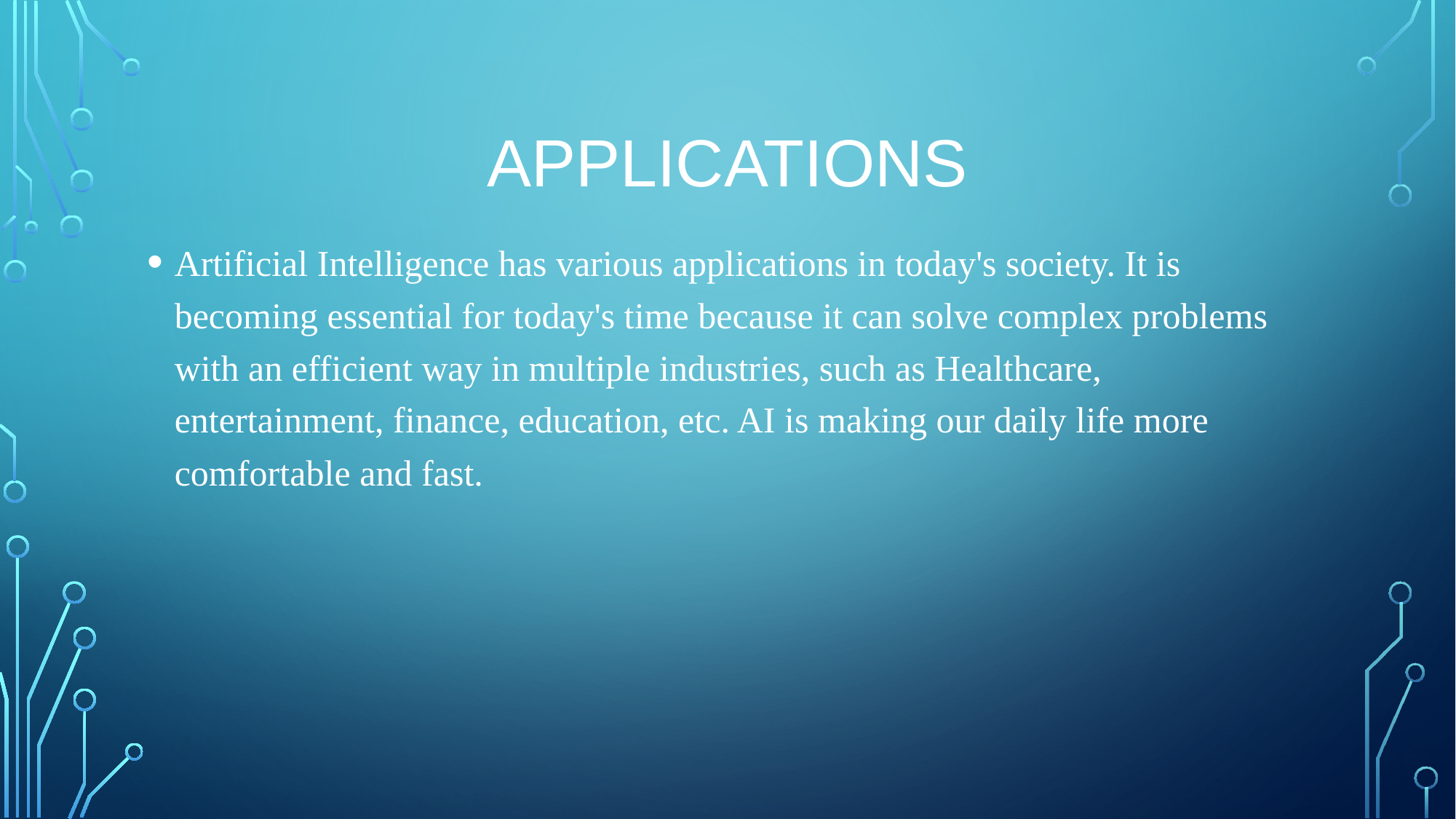

# APPLICATIONS
Artificial Intelligence has various applications in today's society. It is becoming essential for today's time because it can solve complex problems with an efficient way in multiple industries, such as Healthcare, entertainment, finance, education, etc. AI is making our daily life more comfortable and fast.